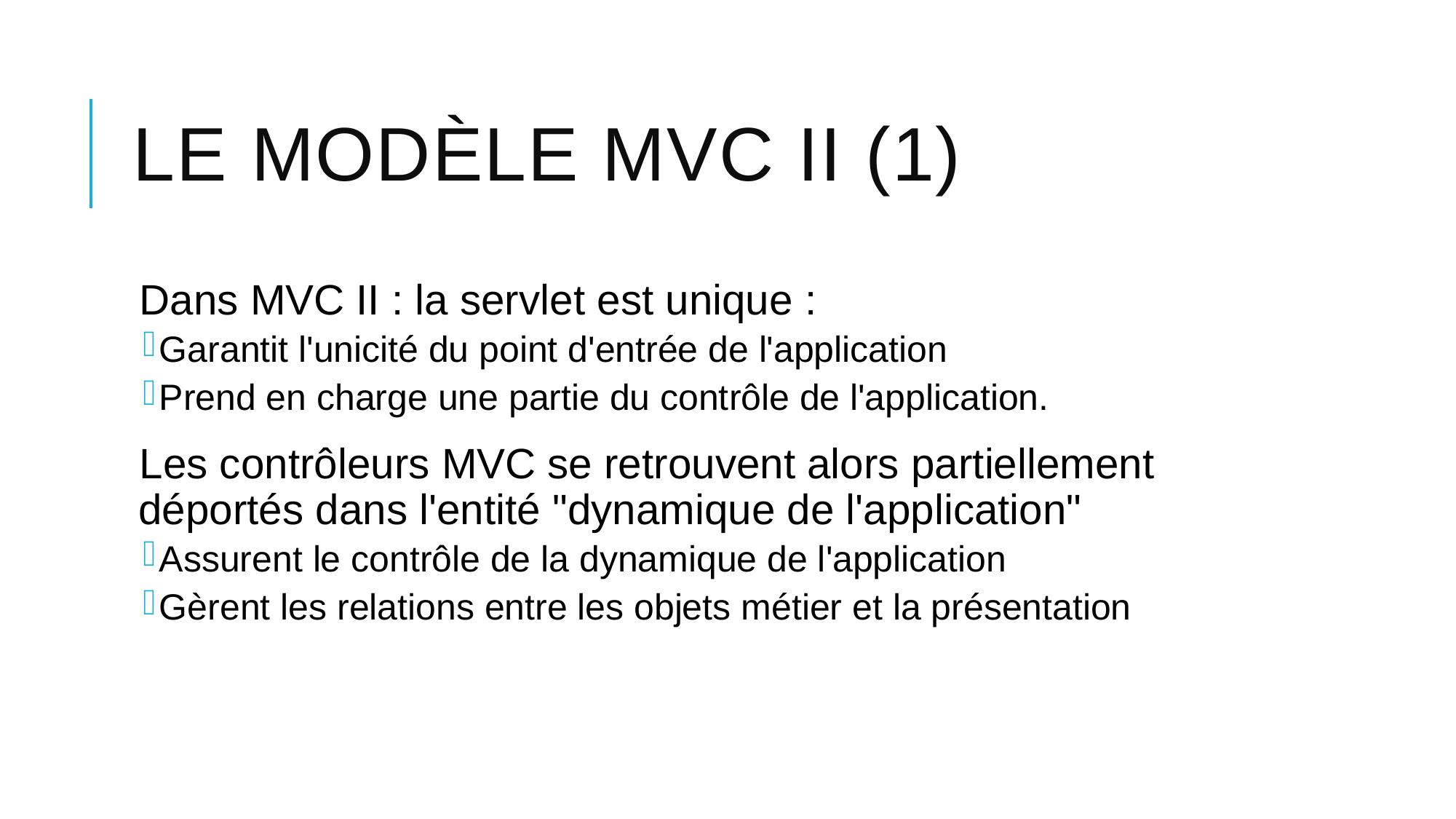

# Le modèle MVC II (1)
Dans MVC II : la servlet est unique :
Garantit l'unicité du point d'entrée de l'application
Prend en charge une partie du contrôle de l'application.
Les contrôleurs MVC se retrouvent alors partiellement déportés dans l'entité "dynamique de l'application"
Assurent le contrôle de la dynamique de l'application
Gèrent les relations entre les objets métier et la présentation